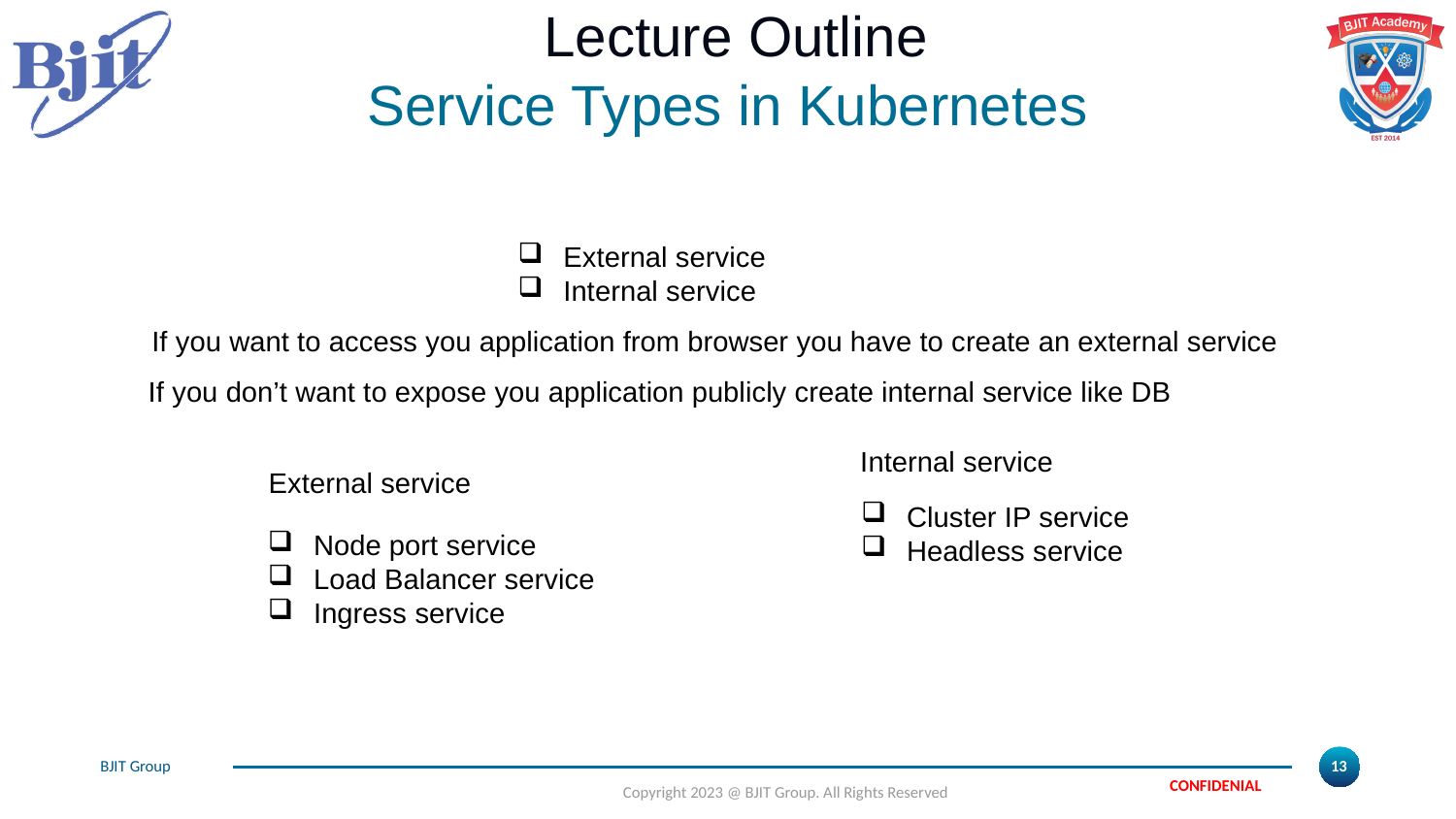

# Lecture Outline
Service Types in Kubernetes
External service
Internal service
If you want to access you application from browser you have to create an external service
If you don’t want to expose you application publicly create internal service like DB
Internal service
External service
Cluster IP service
Headless service
Node port service
Load Balancer service
Ingress service